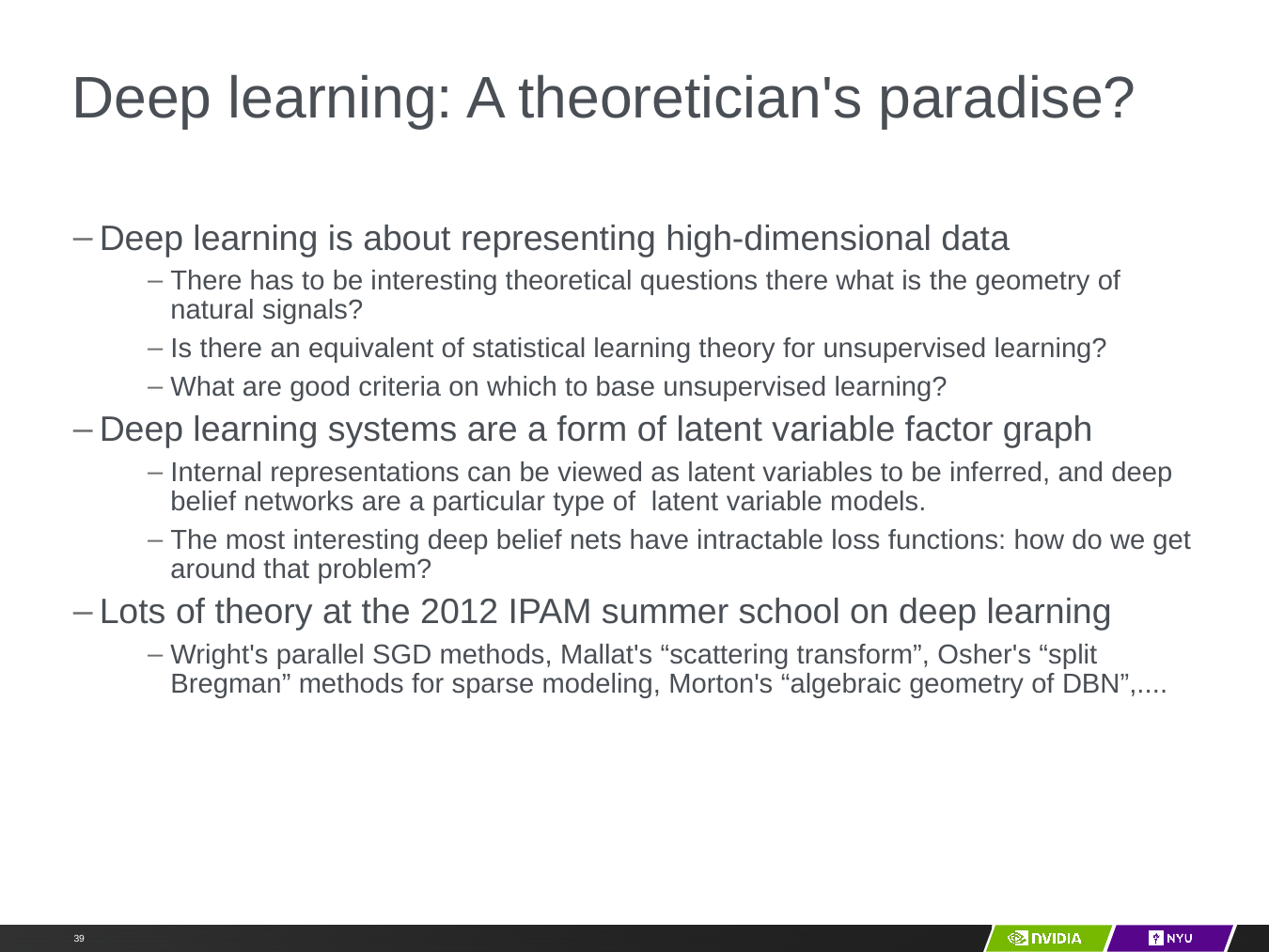

# Deep learning: A theoretician's paradise?
Deep learning is about representing high-dimensional data
There has to be interesting theoretical questions there what is the geometry of natural signals?
Is there an equivalent of statistical learning theory for unsupervised learning?
What are good criteria on which to base unsupervised learning?
Deep learning systems are a form of latent variable factor graph
Internal representations can be viewed as latent variables to be inferred, and deep belief networks are a particular type of  latent variable models.
The most interesting deep belief nets have intractable loss functions: how do we get around that problem?
Lots of theory at the 2012 IPAM summer school on deep learning
Wright's parallel SGD methods, Mallat's “scattering transform”, Osher's “split Bregman” methods for sparse modeling, Morton's “algebraic geometry of DBN”,....